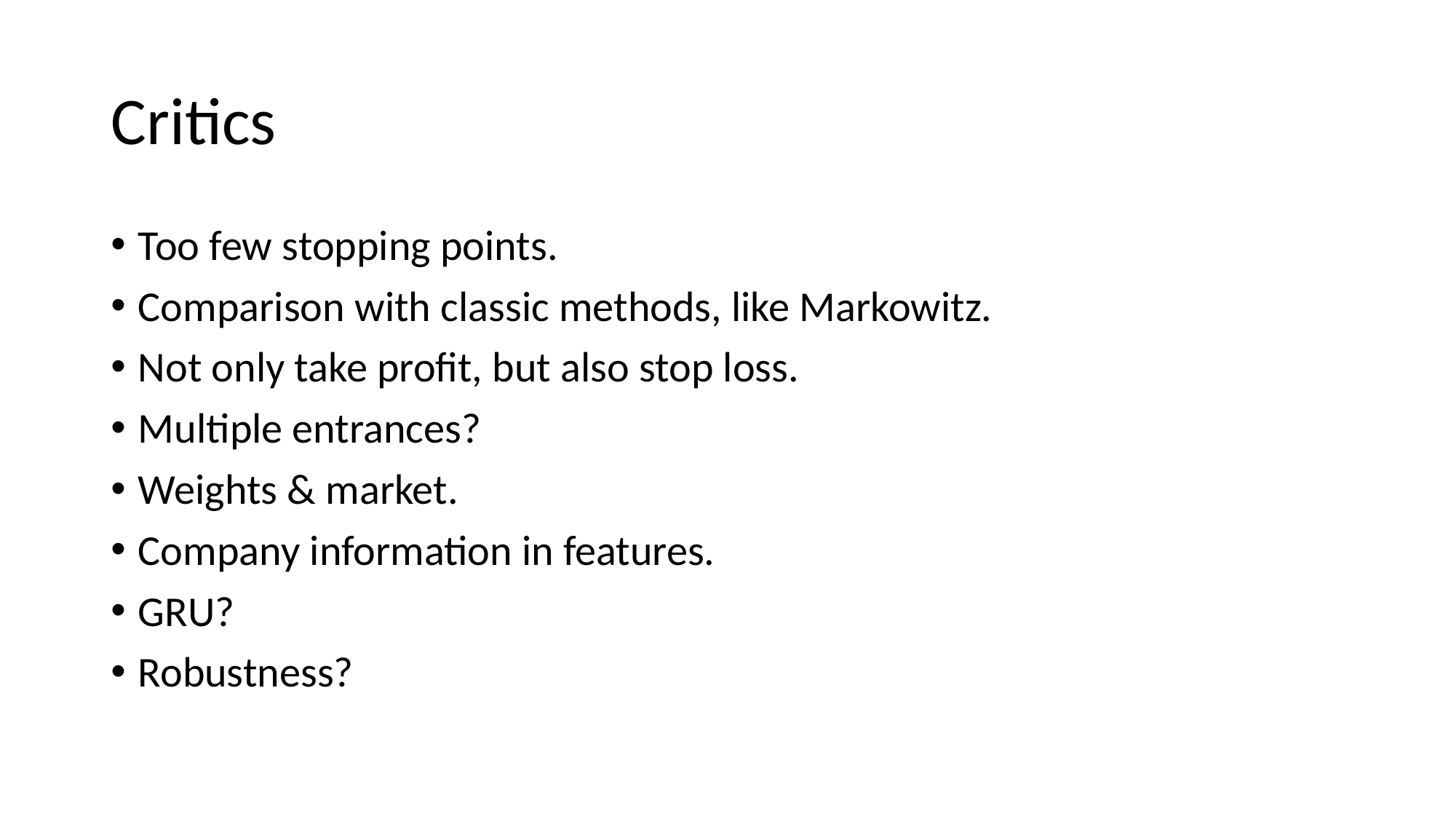

# Critics
Too few stopping points.
Comparison with classic methods, like Markowitz.
Not only take profit, but also stop loss.
Multiple entrances?
Weights & market.
Company information in features.
GRU?
Robustness?